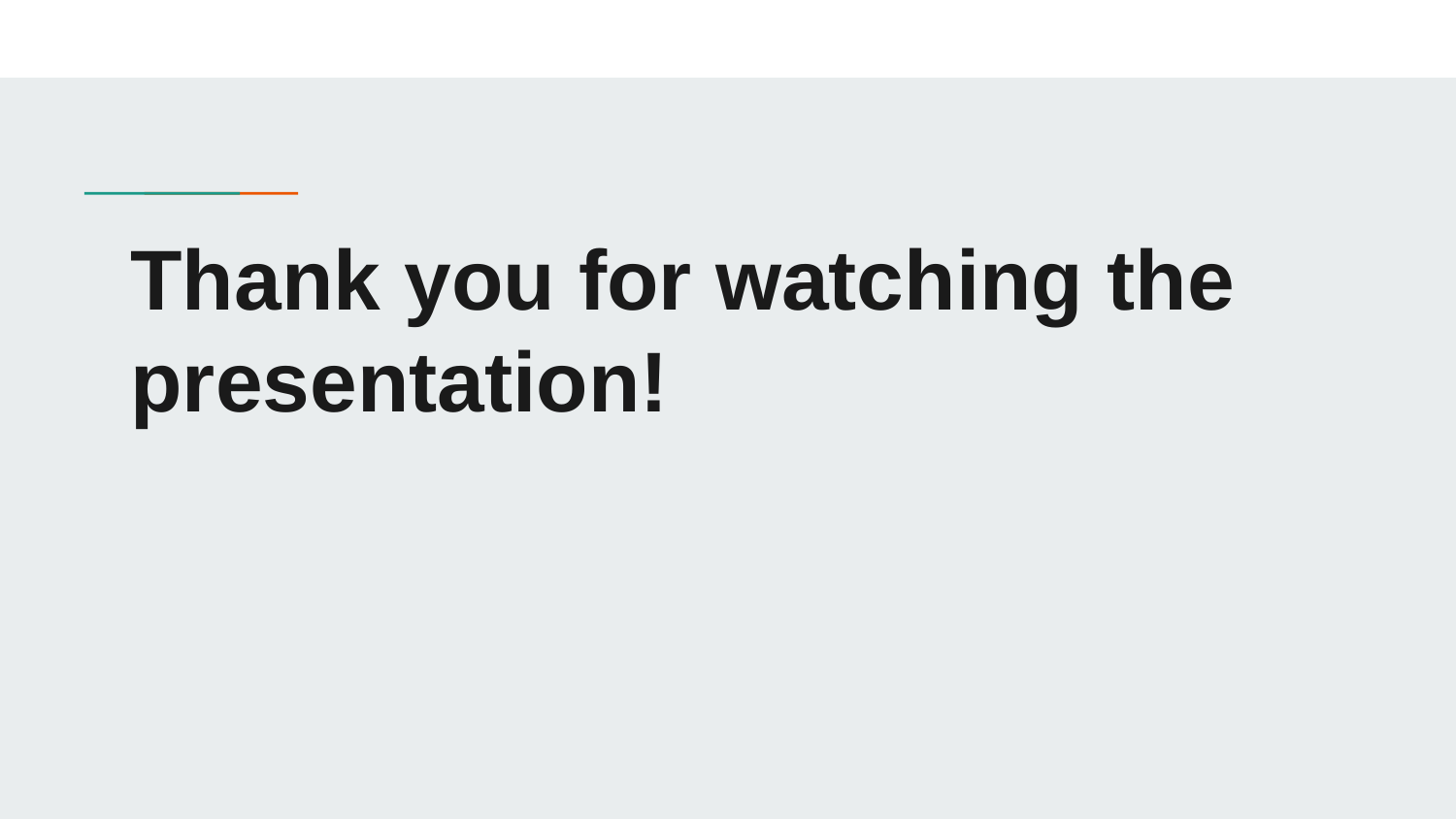

# Thank you for watching the presentation!